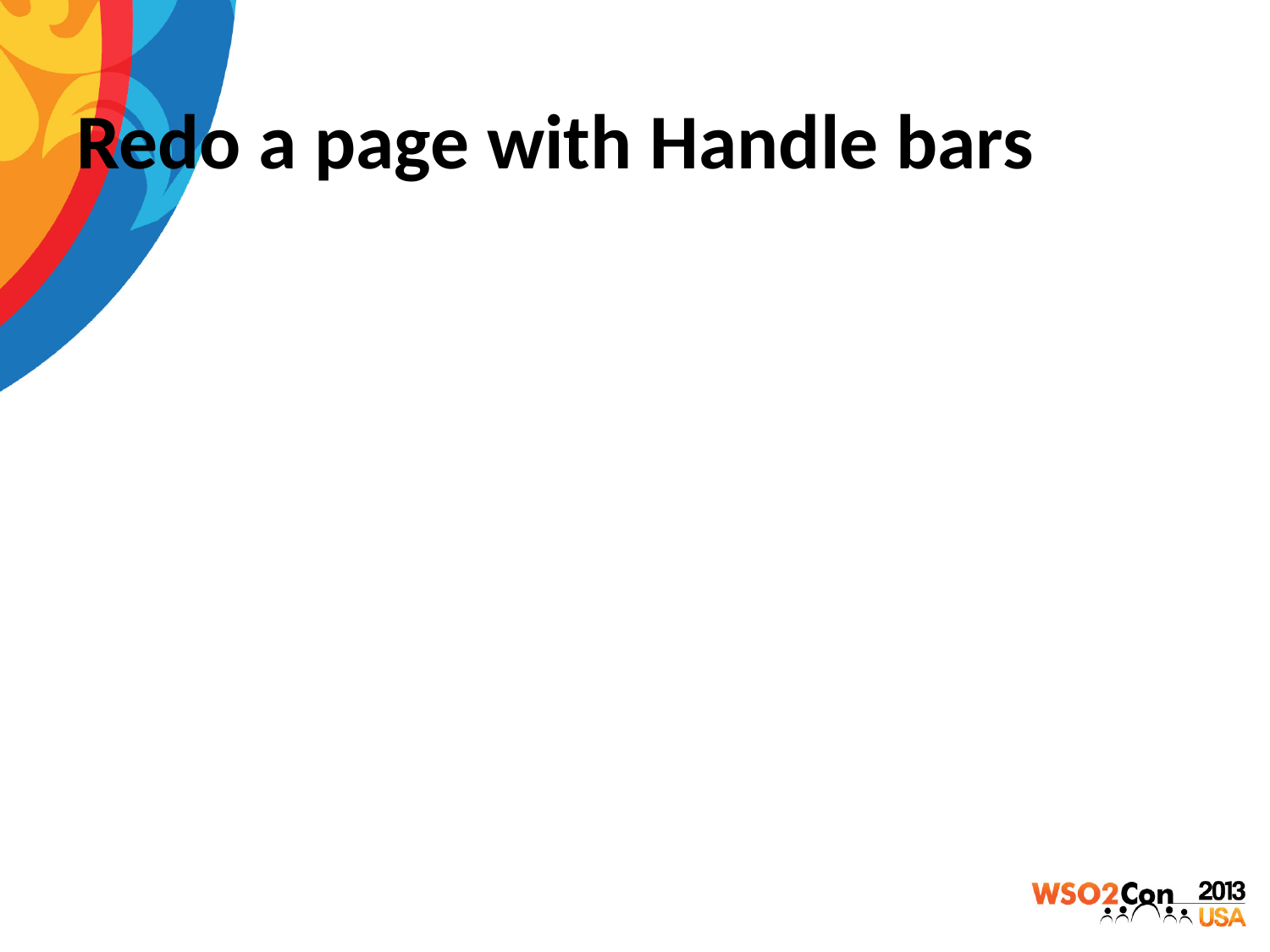

# Redo a page with Handle bars